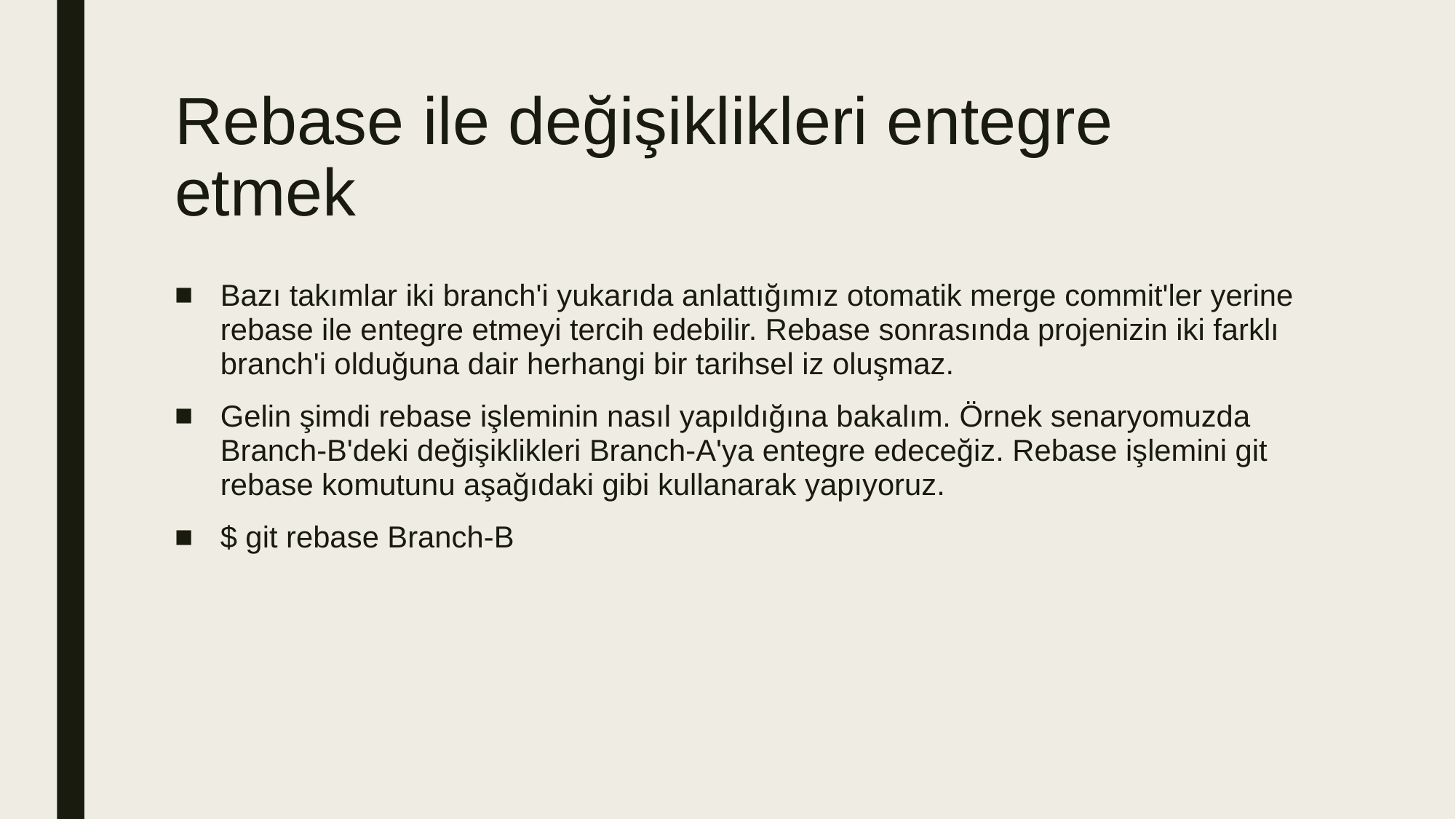

# Rebase ile değişiklikleri entegre etmek
Bazı takımlar iki branch'i yukarıda anlattığımız otomatik merge commit'ler yerine rebase ile entegre etmeyi tercih edebilir. Rebase sonrasında projenizin iki farklı branch'i olduğuna dair herhangi bir tarihsel iz oluşmaz.
Gelin şimdi rebase işleminin nasıl yapıldığına bakalım. Örnek senaryomuzda Branch-B'deki değişiklikleri Branch-A'ya entegre edeceğiz. Rebase işlemini git rebase komutunu aşağıdaki gibi kullanarak yapıyoruz.
$ git rebase Branch-B